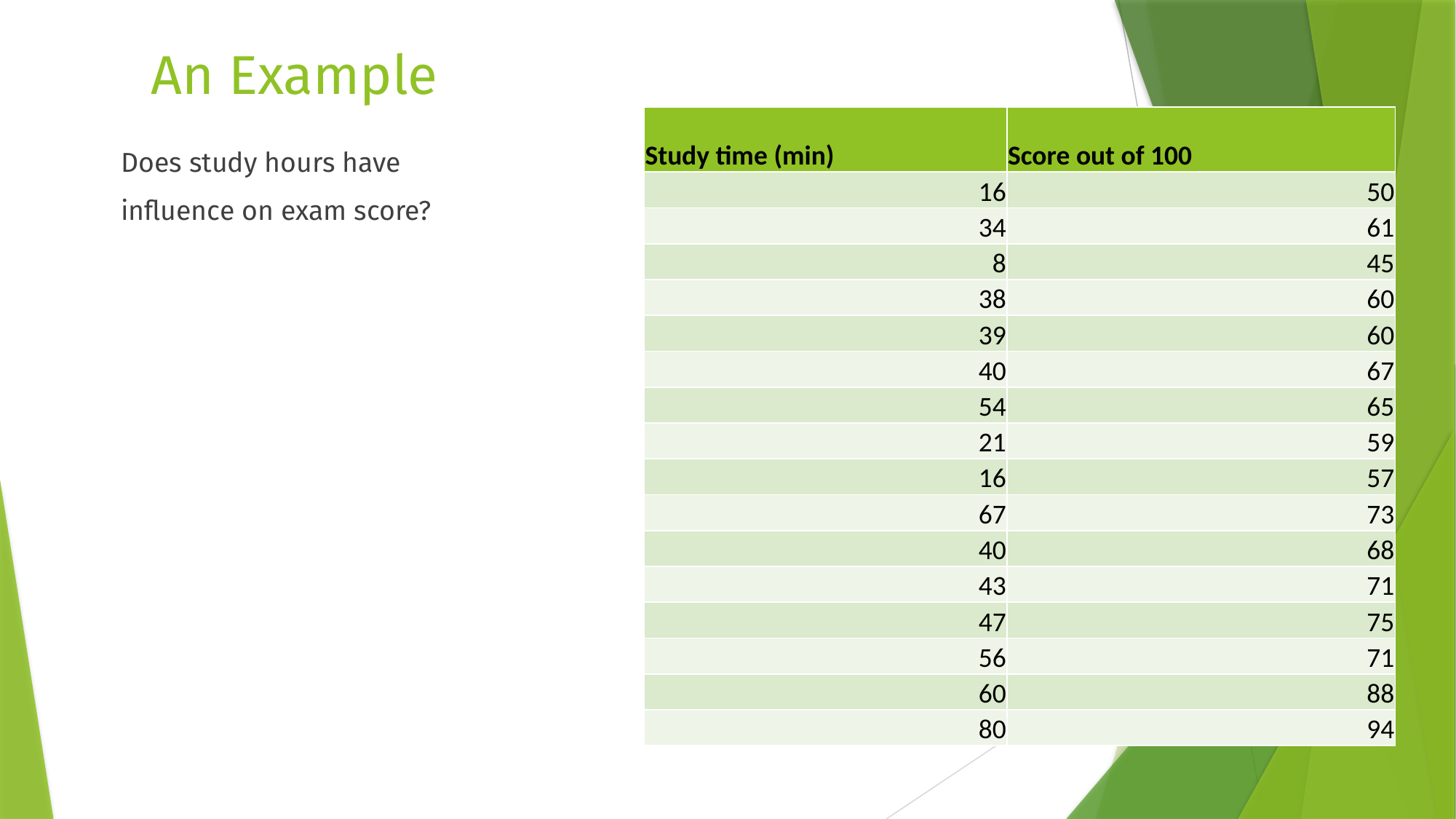

# An Example
| Study time (min) | Score out of 100 |
| --- | --- |
| 16 | 50 |
| 34 | 61 |
| 8 | 45 |
| 38 | 60 |
| 39 | 60 |
| 40 | 67 |
| 54 | 65 |
| 21 | 59 |
| 16 | 57 |
| 67 | 73 |
| 40 | 68 |
| 43 | 71 |
| 47 | 75 |
| 56 | 71 |
| 60 | 88 |
| 80 | 94 |
Does study hours have
influence on exam score?